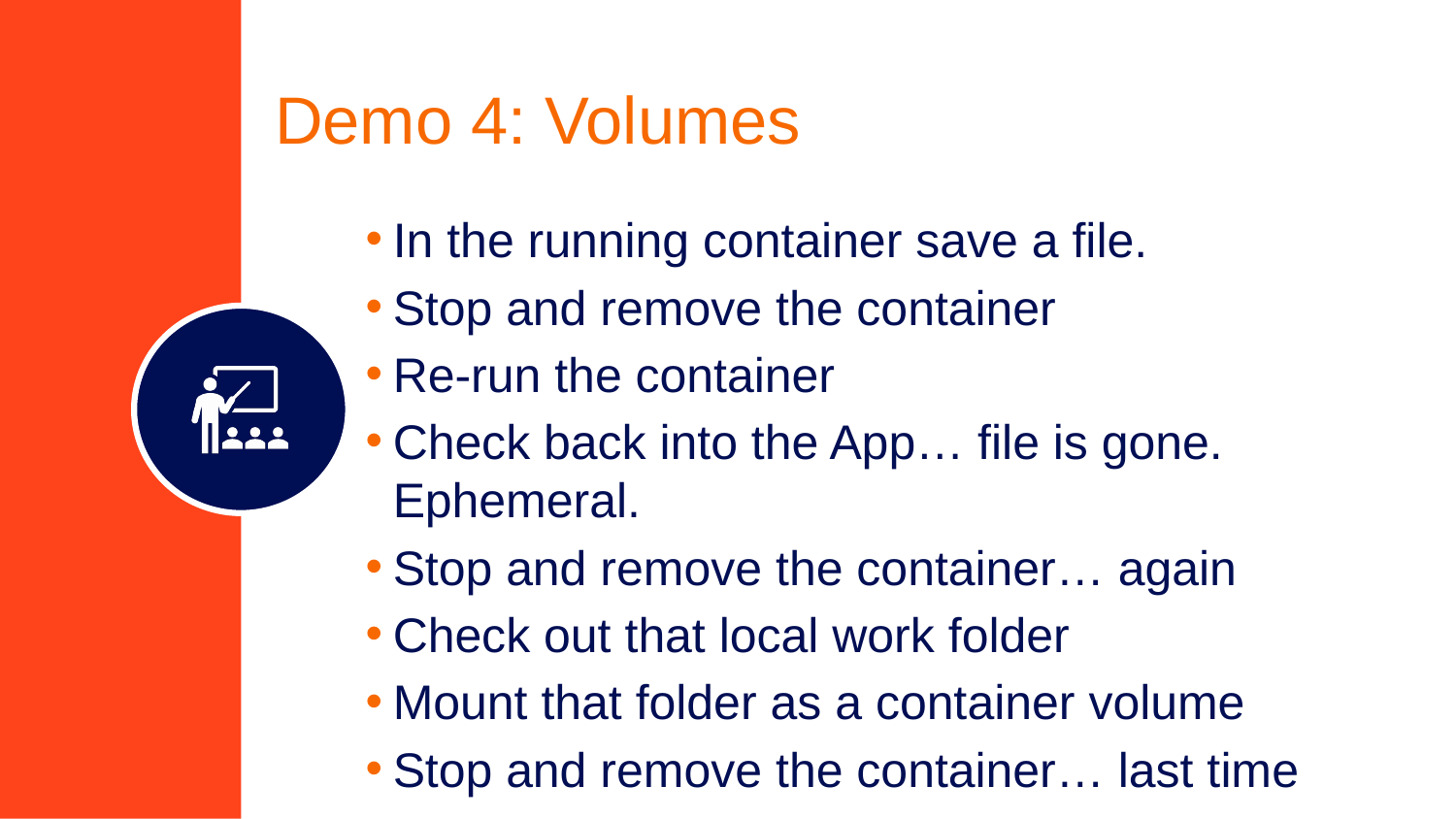

# Demo 4: Volumes
In the running container save a file.
Stop and remove the container
Re-run the container
Check back into the App… file is gone. Ephemeral.
Stop and remove the container… again
Check out that local work folder
Mount that folder as a container volume
Stop and remove the container… last time